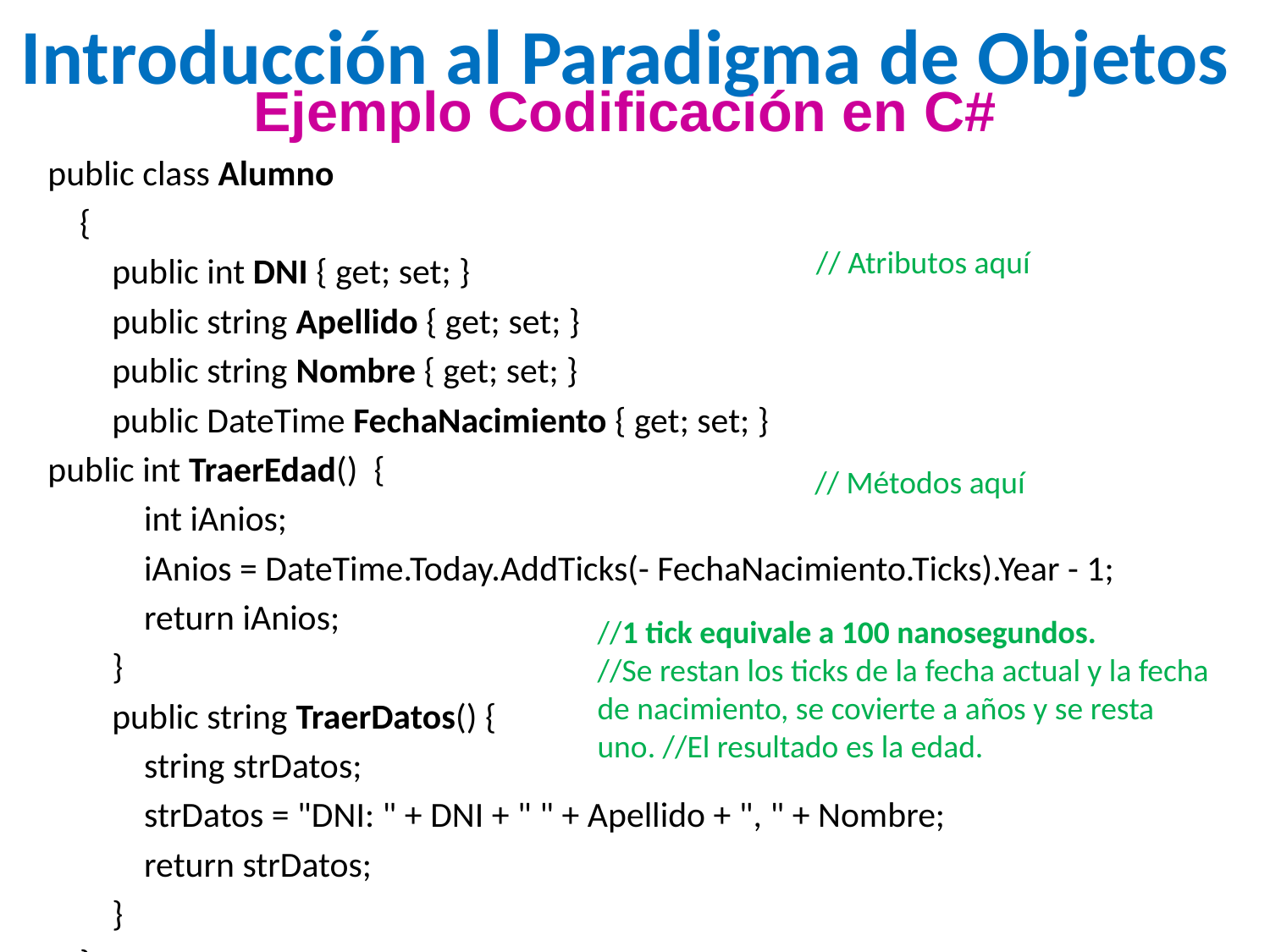

Introducción al Paradigma de Objetos
Ejemplo Codificación en C#
public class Alumno
    {
        public int DNI { get; set; }
        public string Apellido { get; set; }
        public string Nombre { get; set; }
        public DateTime FechaNacimiento { get; set; }
public int TraerEdad()  {
            int iAnios;
            iAnios = DateTime.Today.AddTicks(- FechaNacimiento.Ticks).Year - 1;
            return iAnios;
        }
        public string TraerDatos() {
            string strDatos;
            strDatos = "DNI: " + DNI + " " + Apellido + ", " + Nombre;
            return strDatos;
        }
    }
 // Atributos aquí
 // Métodos aquí
//1 tick equivale a 100 nanosegundos.
//Se restan los ticks de la fecha actual y la fecha de nacimiento, se covierte a años y se resta uno. //El resultado es la edad.